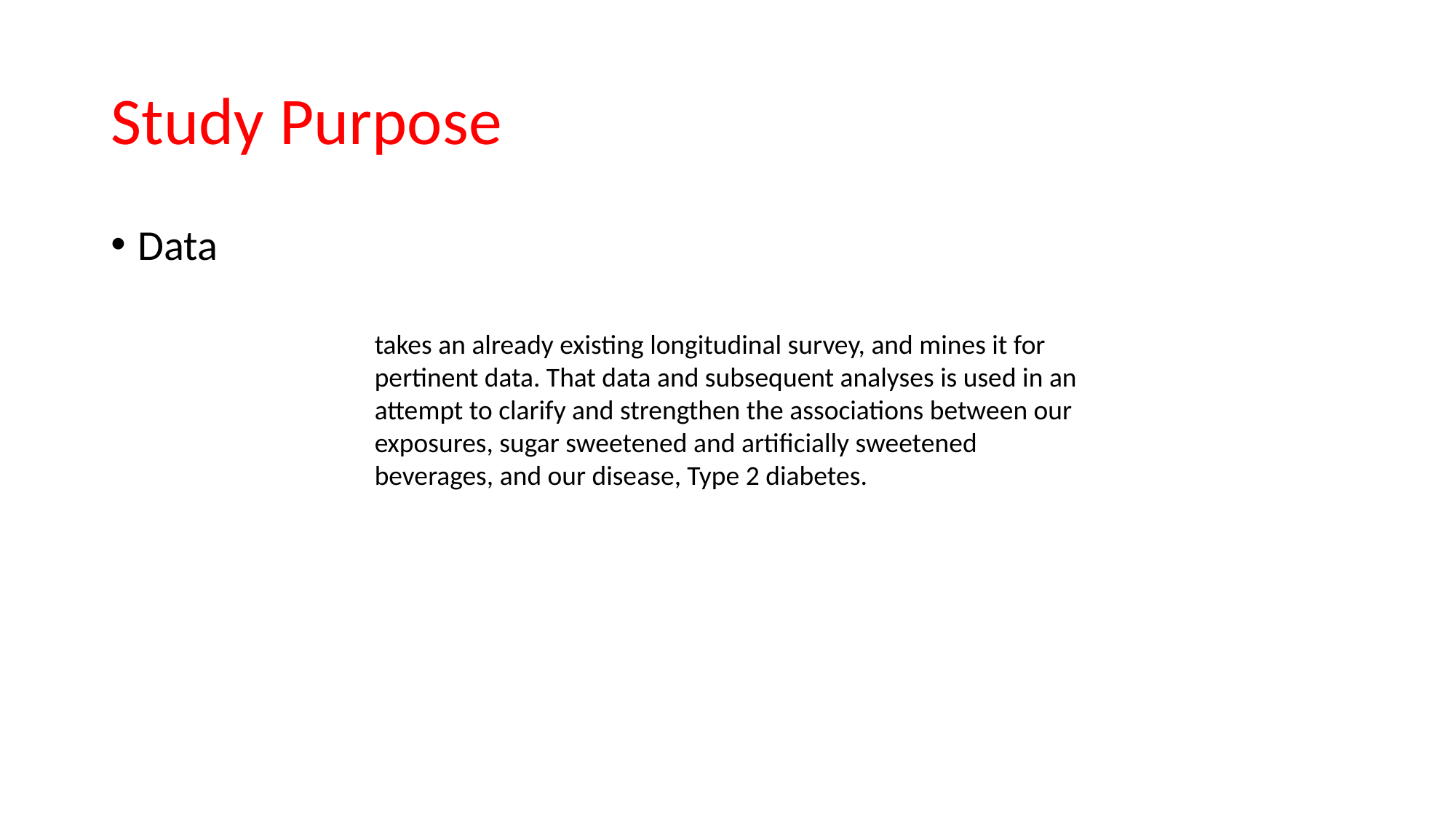

# Study Purpose
Data
takes an already existing longitudinal survey, and mines it for pertinent data. That data and subsequent analyses is used in an attempt to clarify and strengthen the associations between our exposures, sugar sweetened and artificially sweetened beverages, and our disease, Type 2 diabetes.